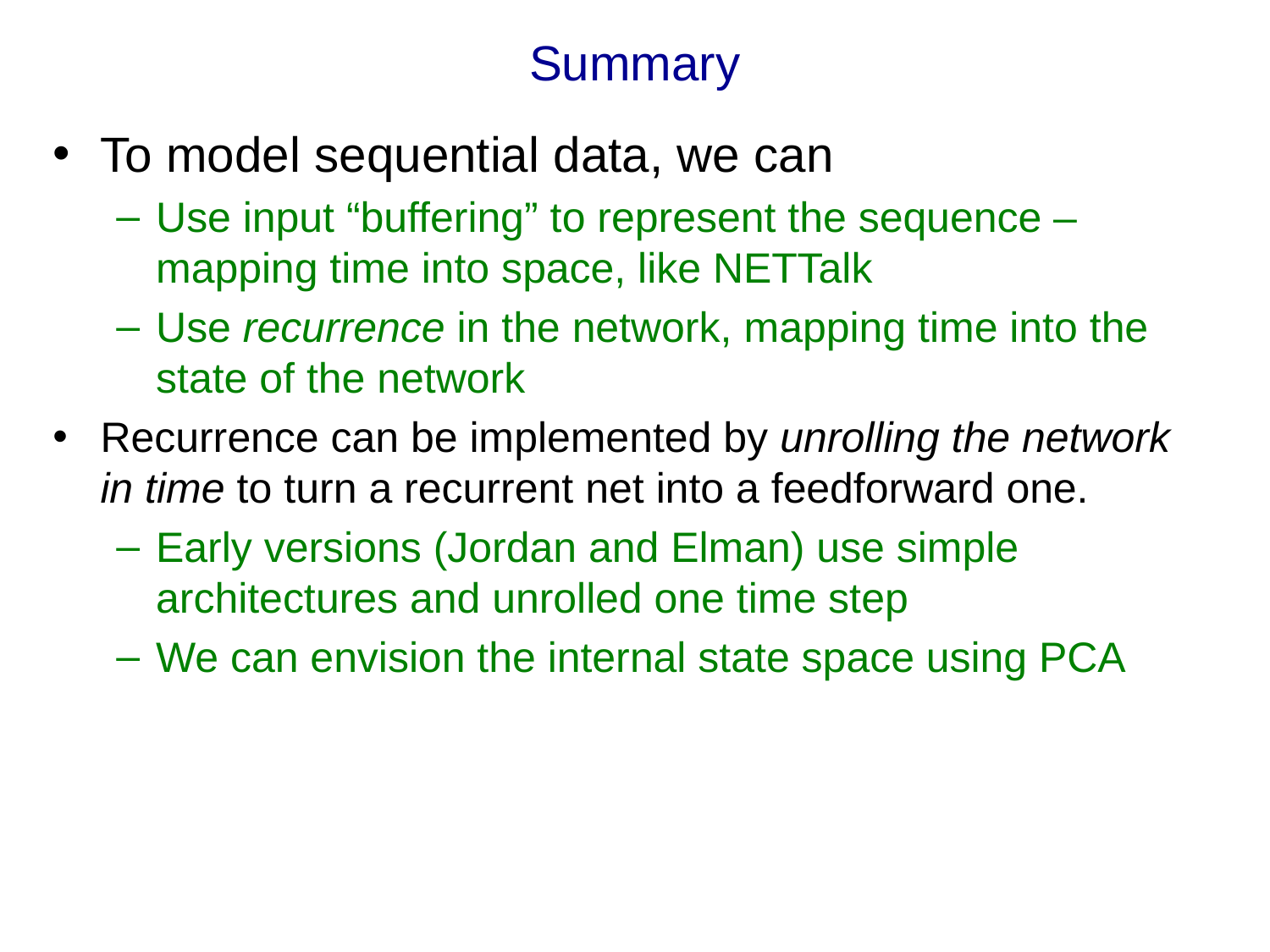

# Summary
To model sequential data, we can
Use input “buffering” to represent the sequence – mapping time into space, like NETTalk
Use recurrence in the network, mapping time into the state of the network
Recurrence can be implemented by unrolling the network in time to turn a recurrent net into a feedforward one.
Early versions (Jordan and Elman) use simple architectures and unrolled one time step
We can envision the internal state space using PCA